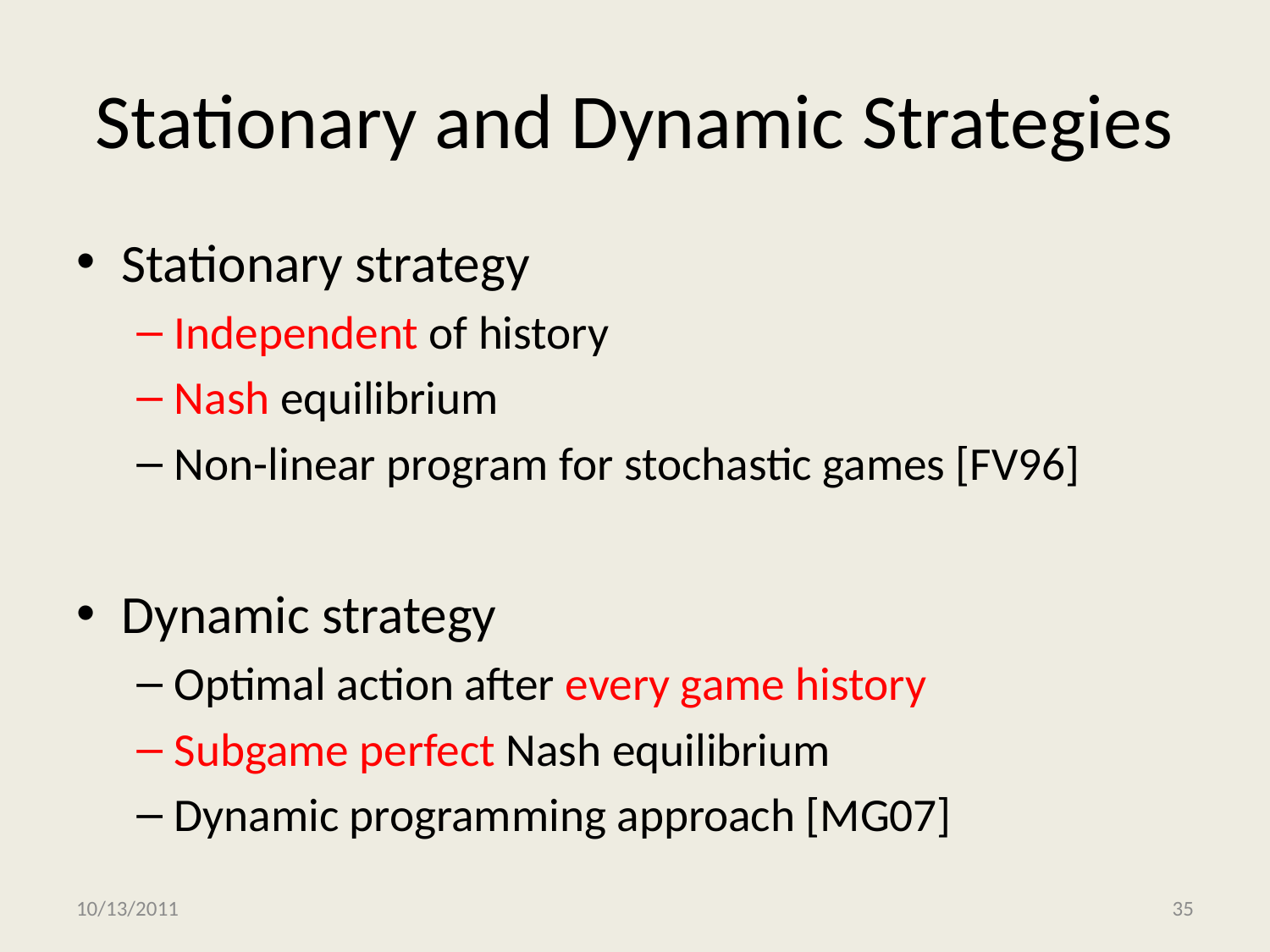

# Stationary and Dynamic Strategies
Stationary strategy
Independent of history
Nash equilibrium
Non-linear program for stochastic games [FV96]

Dynamic strategy
Optimal action after every game history
Subgame perfect Nash equilibrium
Dynamic programming approach [MG07]
10/13/2011
35